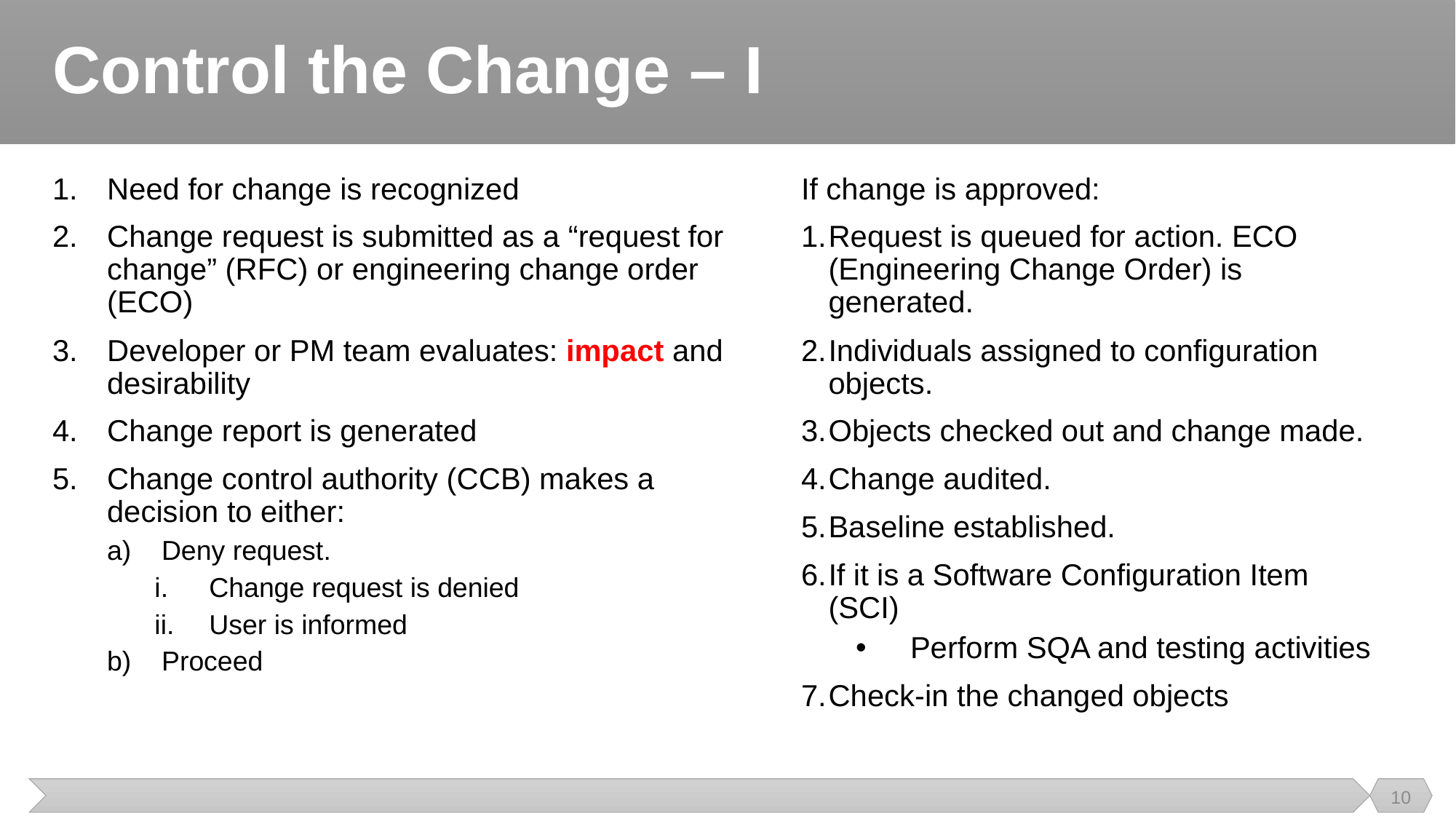

# Control the Change – I

Need for change is recognized
Change request is submitted as a “request for change” (RFC) or engineering change order (ECO)
Developer or PM team evaluates: impact and desirability
Change report is generated
Change control authority (CCB) makes a decision to either:
Deny request.
Change request is denied
User is informed
Proceed
If change is approved:
Request is queued for action. ECO (Engineering Change Order) is generated.
Individuals assigned to configuration objects.
Objects checked out and change made.
Change audited.
Baseline established.
If it is a Software Configuration Item (SCI)
Perform SQA and testing activities
Check-in the changed objects
10